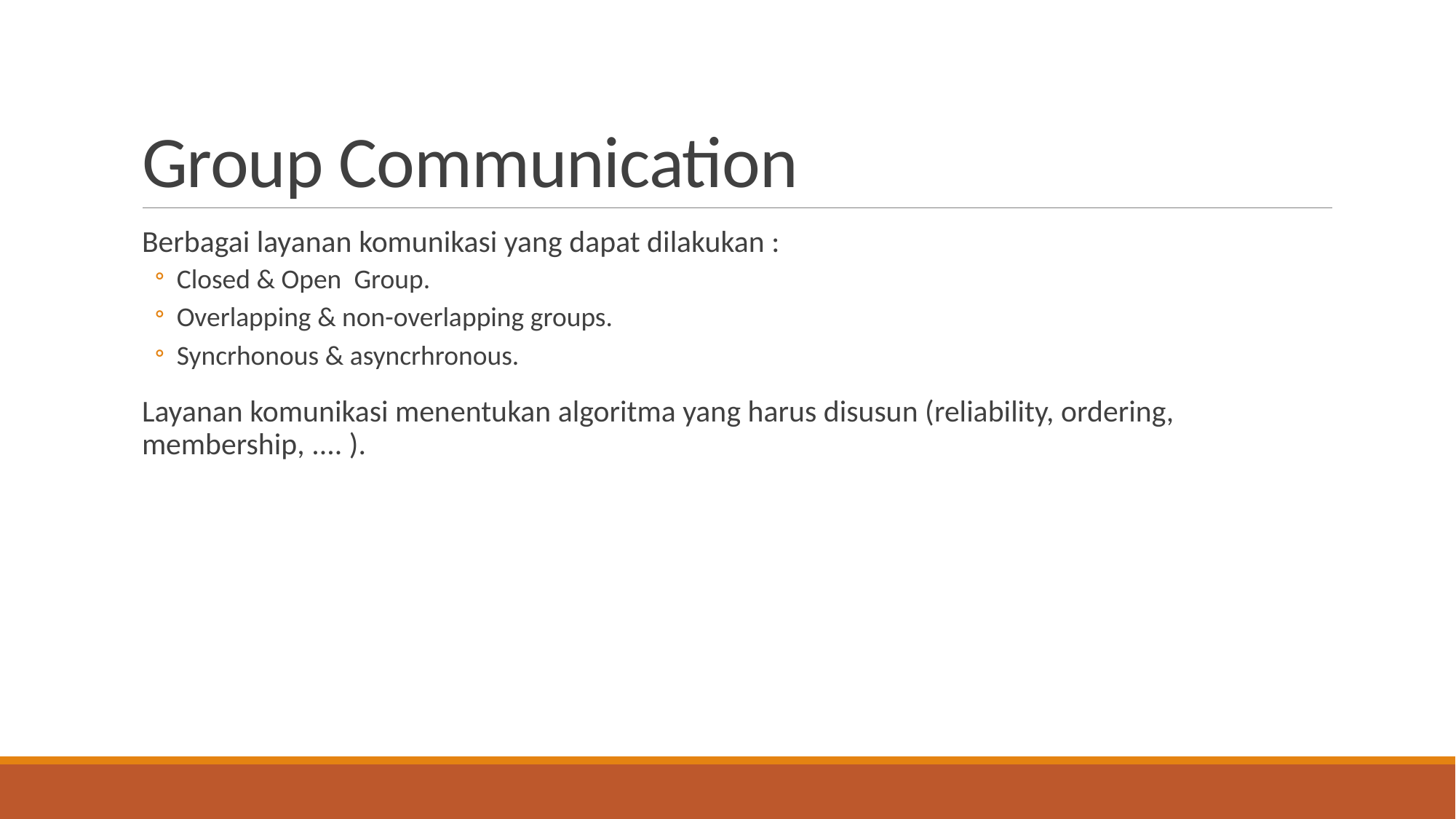

# Group Communication
Berbagai layanan komunikasi yang dapat dilakukan :
Closed & Open  Group.
Overlapping & non-overlapping groups.
Syncrhonous & asyncrhronous.
Layanan komunikasi menentukan algoritma yang harus disusun (reliability, ordering, membership, .... ).